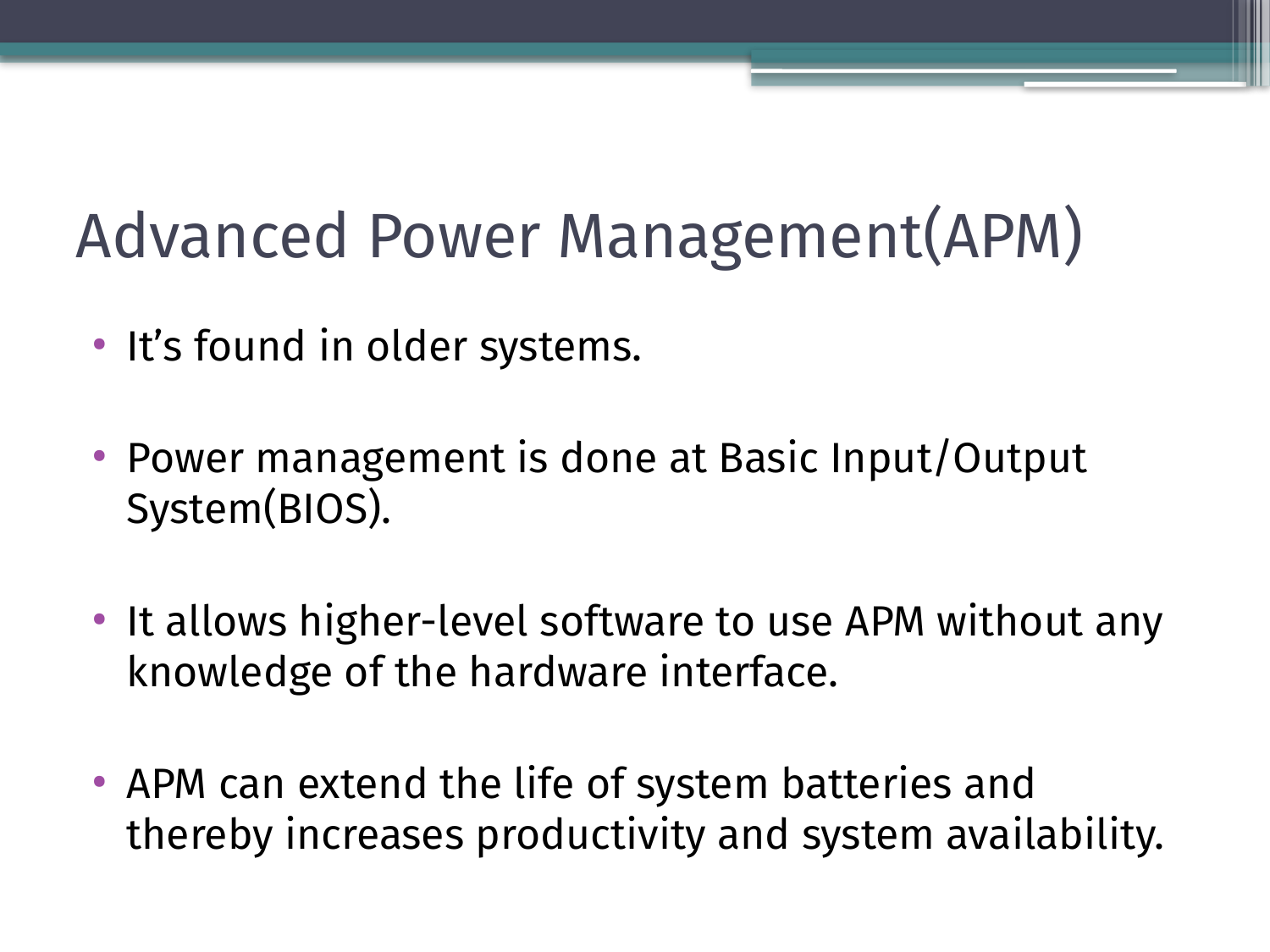

# Advanced Power Management(APM)
It’s found in older systems.

Power management is done at Basic Input/Output System(BIOS).

It allows higher-level software to use APM without any knowledge of the hardware interface.

APM can extend the life of system batteries and thereby increases productivity and system availability.